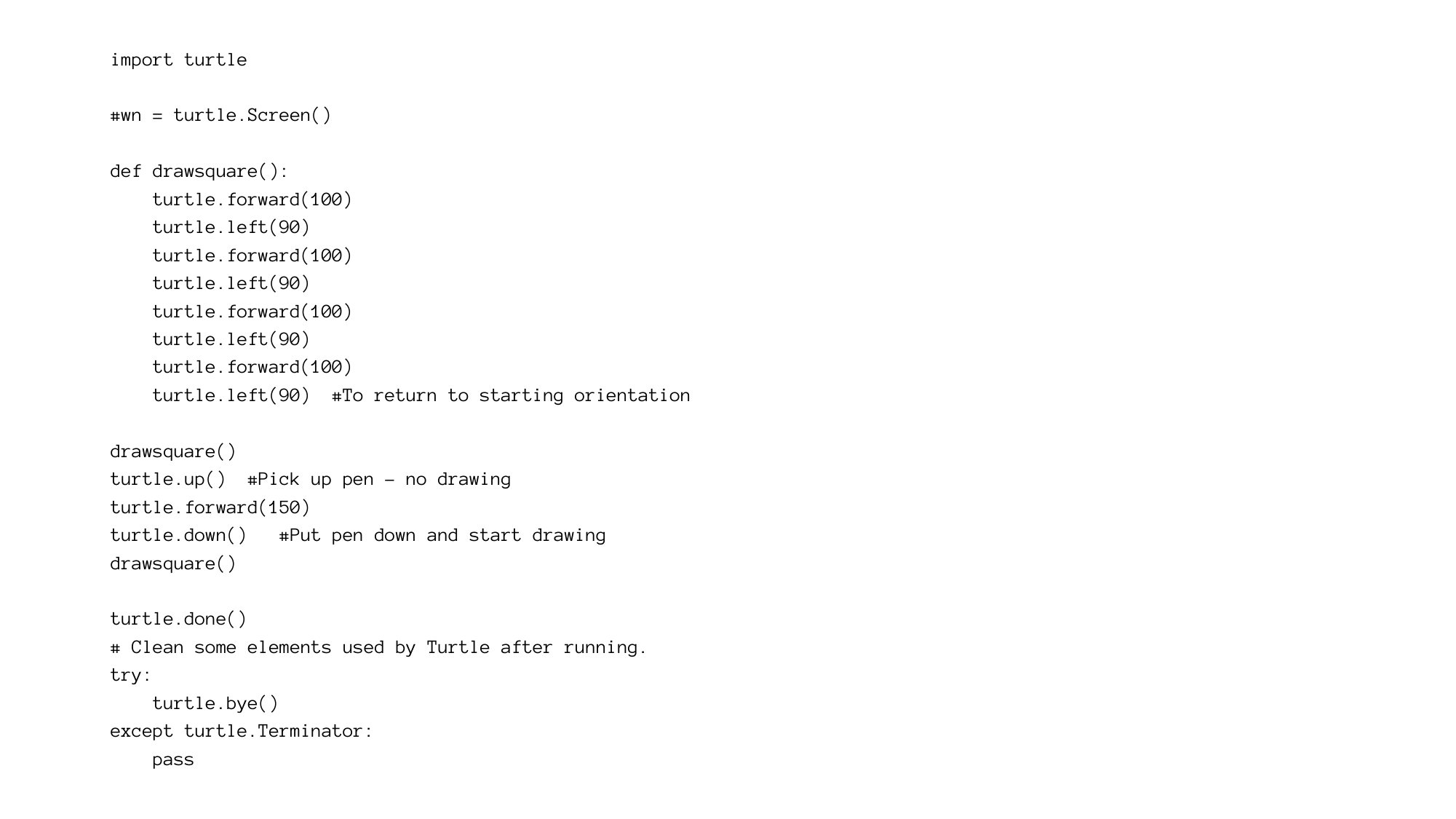

import turtle

#wn = turtle.Screen()

def drawsquare():
    turtle.forward(100)
    turtle.left(90)
    turtle.forward(100)
    turtle.left(90)
    turtle.forward(100)
    turtle.left(90)
    turtle.forward(100)
    turtle.left(90)  #To return to starting orientation

drawsquare()
turtle.up()  #Pick up pen - no drawing
turtle.forward(150)
turtle.down()   #Put pen down and start drawing
drawsquare()

turtle.done()
# Clean some elements used by Turtle after running.
try:
    turtle.bye()
except turtle.Terminator:
    pass